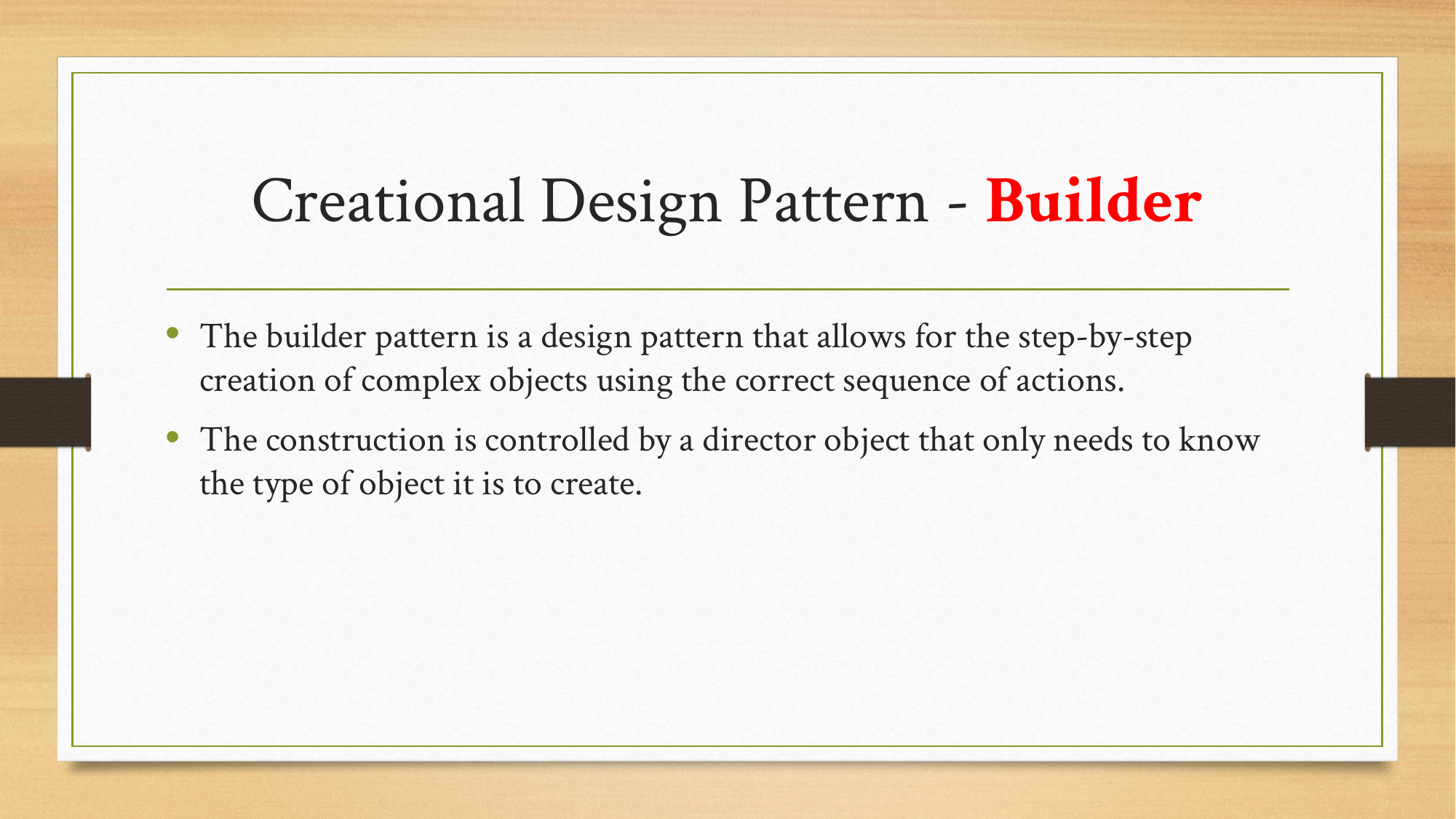

# Creational Design Pattern - Builder
The builder pattern is a design pattern that allows for the step-by-step creation of complex objects using the correct sequence of actions.
The construction is controlled by a director object that only needs to know the type of object it is to create.